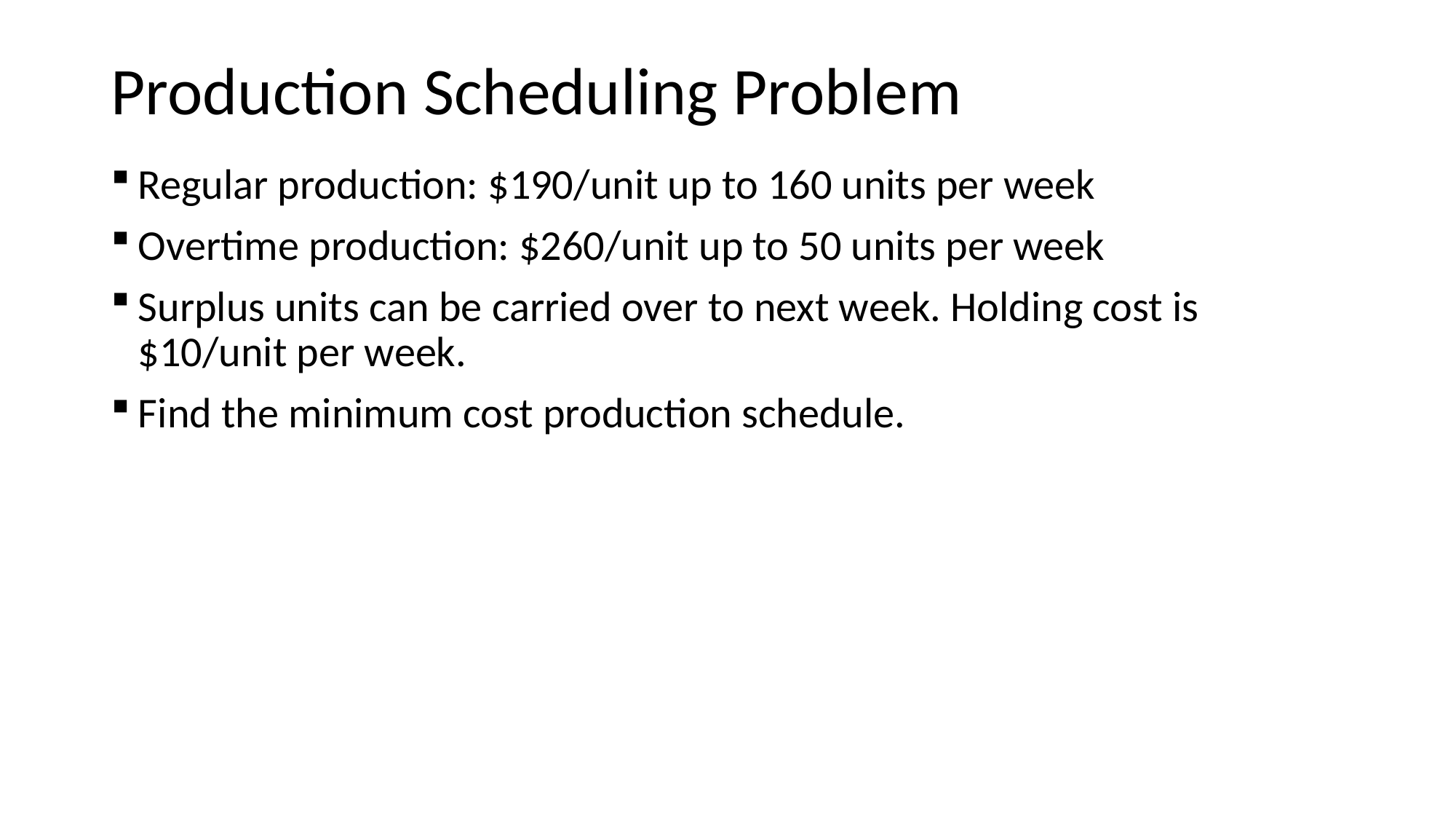

# Production Scheduling Problem
Regular production: $190/unit up to 160 units per week
Overtime production: $260/unit up to 50 units per week
Surplus units can be carried over to next week. Holding cost is $10/unit per week.
Find the minimum cost production schedule.